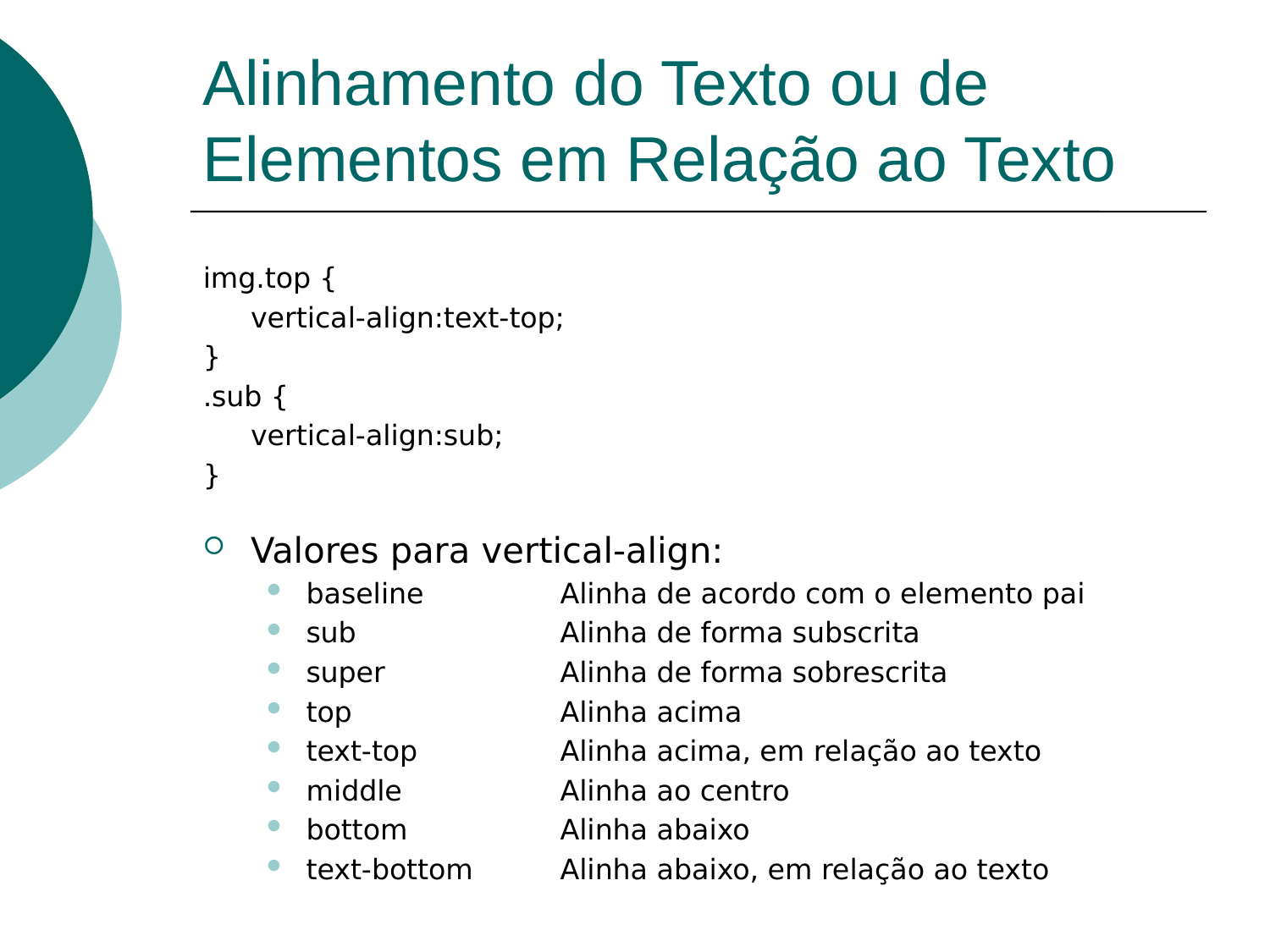

# Alinhamento do Texto ou de Elementos em Relação ao Texto
img.top {
	vertical-align:text-top;
}
.sub {
	vertical-align:sub;
}

Valores para vertical-align:
baseline		Alinha de acordo com o elemento pai
sub		Alinha de forma subscrita
super		Alinha de forma sobrescrita
top		Alinha acima
text-top		Alinha acima, em relação ao texto
middle		Alinha ao centro
bottom		Alinha abaixo
text-bottom	Alinha abaixo, em relação ao texto